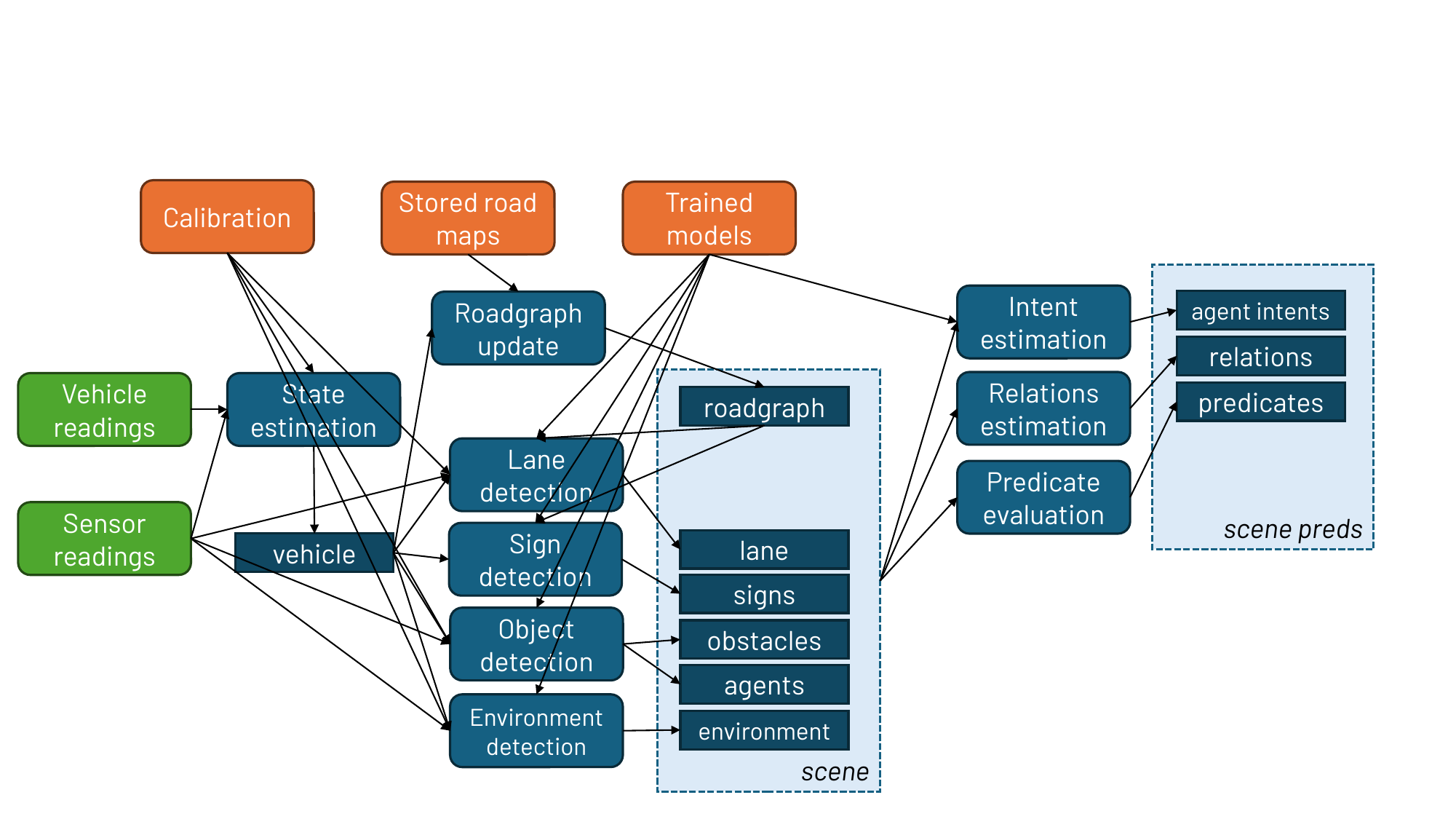

Calibration
Stored road maps
Trained models
scene preds
Intent estimation
agent intents
Roadgraph update
relations
scene
Relations estimation
Vehicle readings
State estimation
predicates
roadgraph
Lane detection
Predicate evaluation
Sensor readings
Sign detection
lane
vehicle
signs
Object detection
obstacles
agents
Environment detection
environment